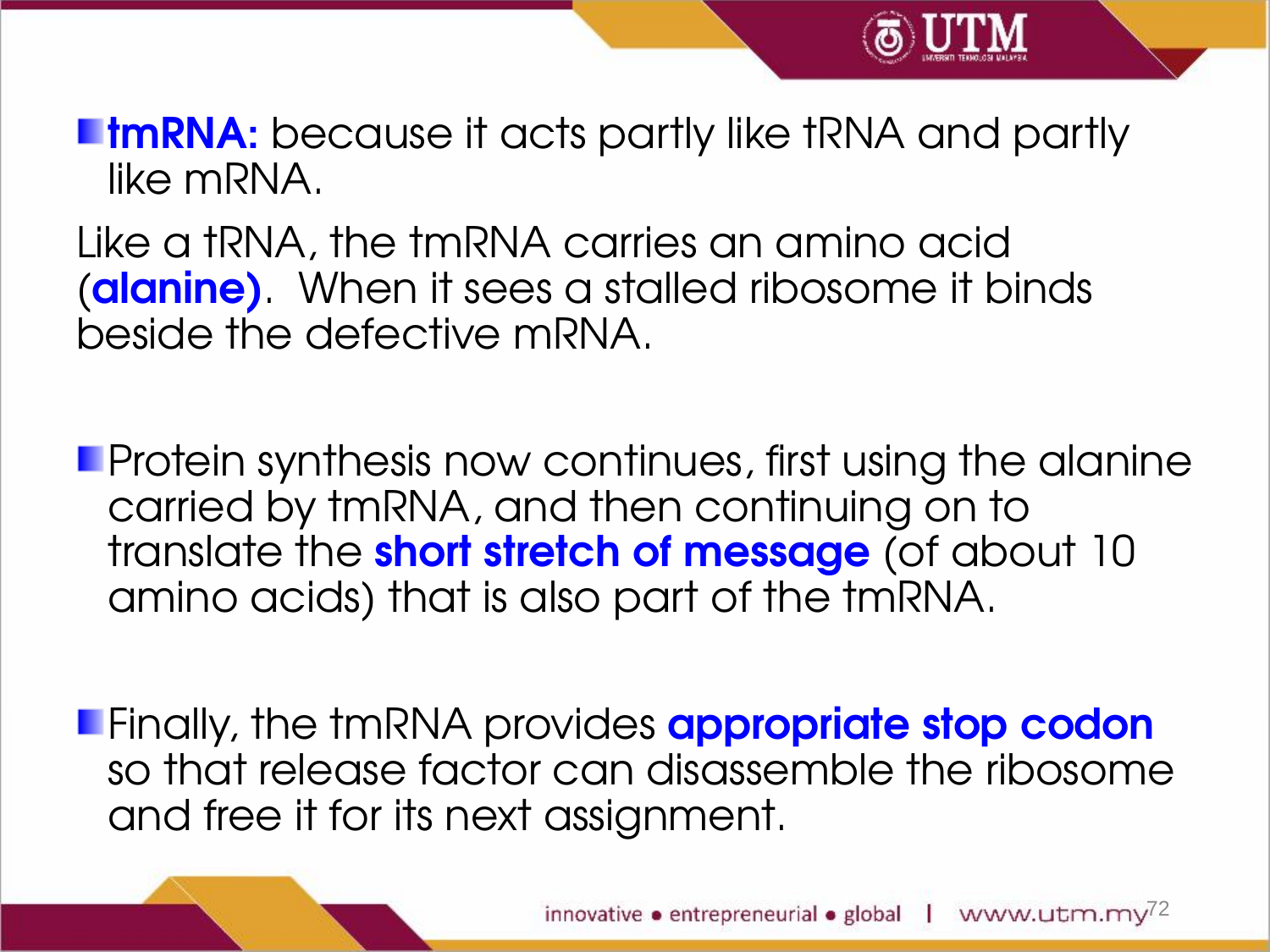

tmRNA: because it acts partly like tRNA and partly like mRNA.
Like a tRNA, the tmRNA carries an amino acid (alanine).  When it sees a stalled ribosome it binds beside the defective mRNA.

Protein synthesis now continues, first using the alanine carried by tmRNA, and then continuing on to translate the short stretch of message (of about 10 amino acids) that is also part of the tmRNA.

Finally, the tmRNA provides appropriate stop codon so that release factor can disassemble the ribosome and free it for its next assignment.
72